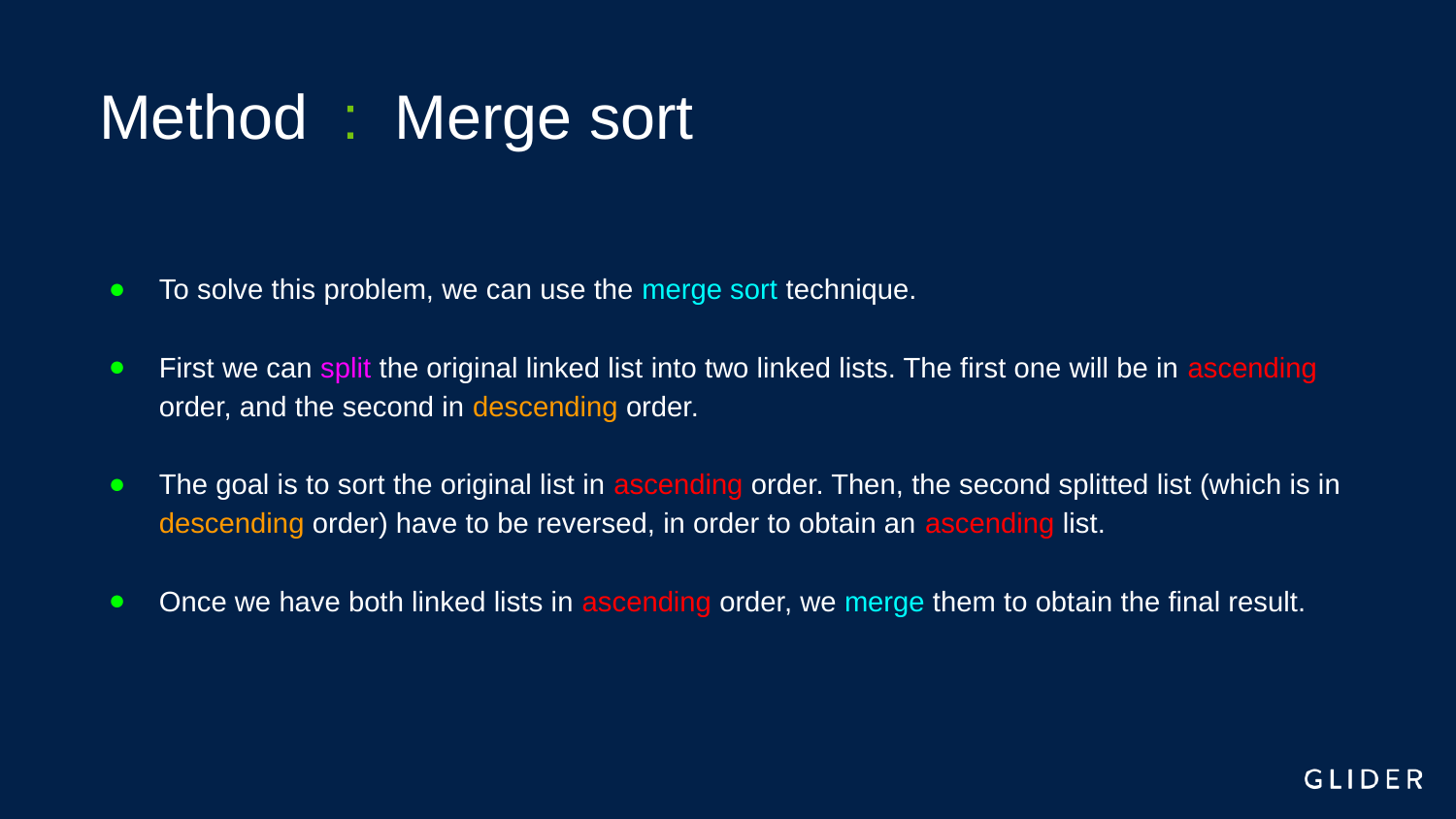

# Method  :  Merge sort
To solve this problem, we can use the merge sort technique.

First we can split the original linked list into two linked lists. The first one will be in ascending order, and the second in descending order.

The goal is to sort the original list in ascending order. Then, the second splitted list (which is in descending order) have to be reversed, in order to obtain an ascending list.

Once we have both linked lists in ascending order, we merge them to obtain the final result.